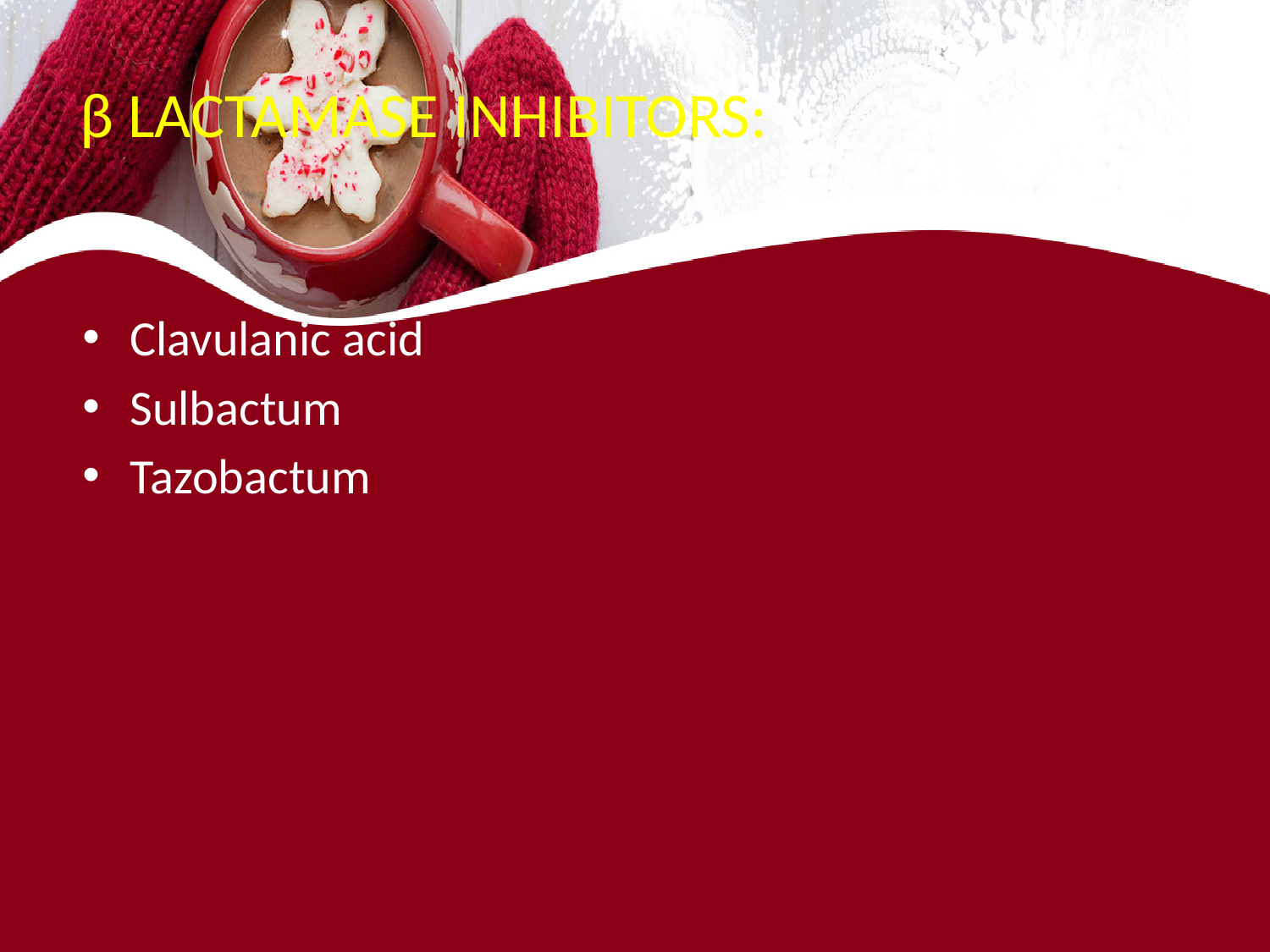

# β LACTAMASE INHIBITORS:
Clavulanic acid
Sulbactum
Tazobactum